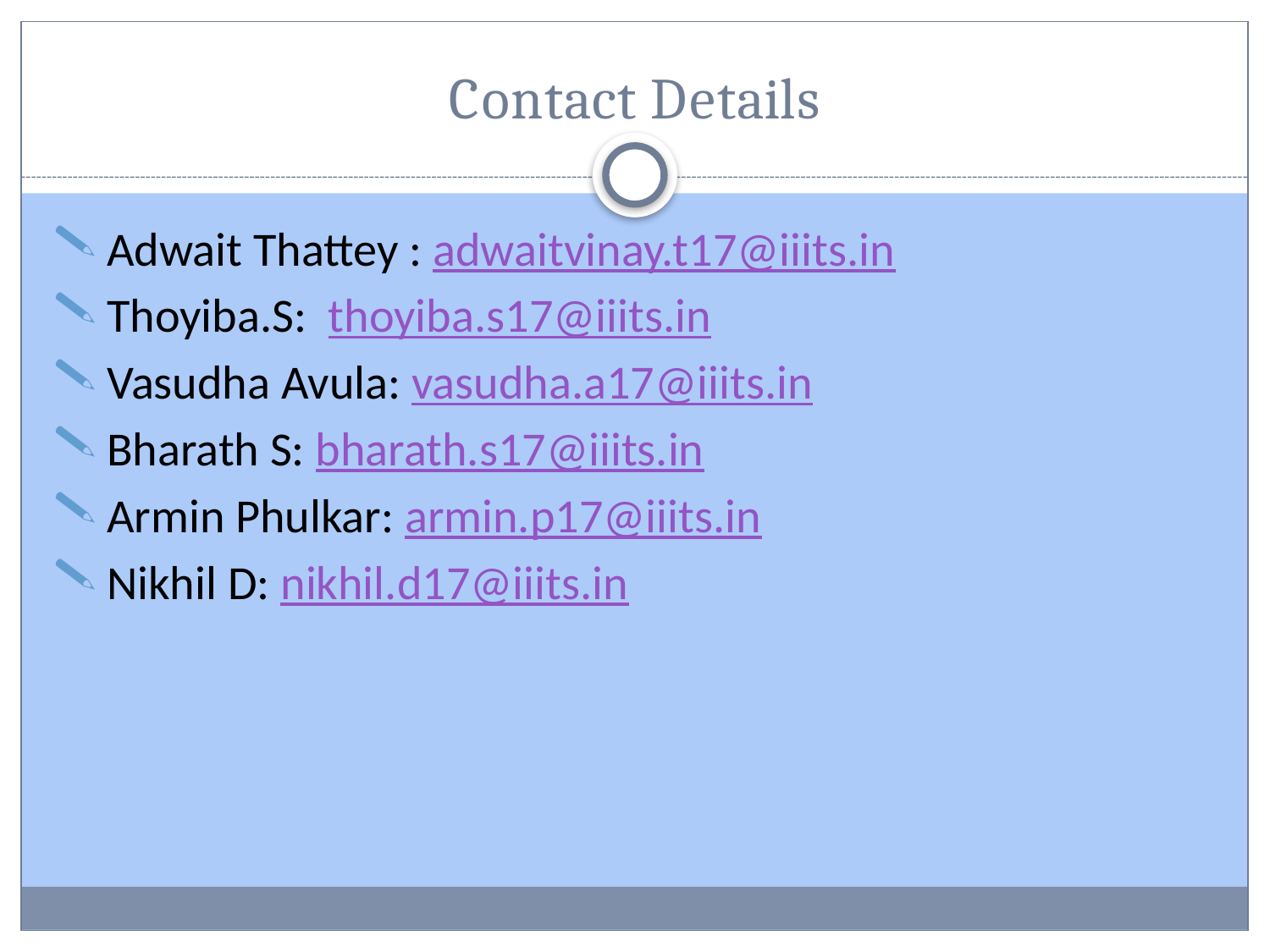

# Contact Details
 Adwait Thattey : adwaitvinay.t17@iiits.in
 Thoyiba.S:  thoyiba.s17@iiits.in
 Vasudha Avula: vasudha.a17@iiits.in
 Bharath S: bharath.s17@iiits.in
 Armin Phulkar: armin.p17@iiits.in
 Nikhil D: nikhil.d17@iiits.in